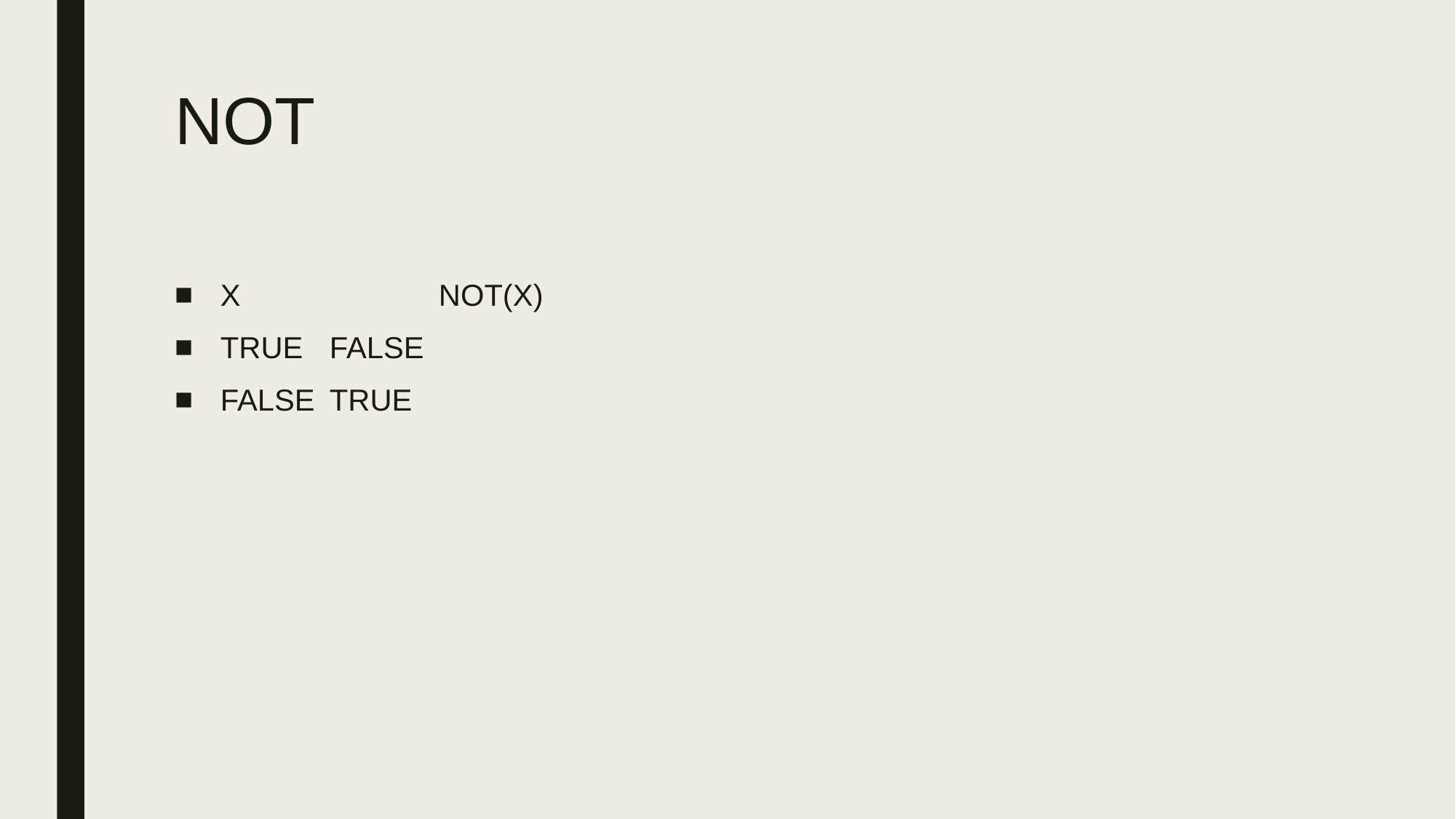

# NOT
X		NOT(X)
TRUE	FALSE
FALSE	TRUE